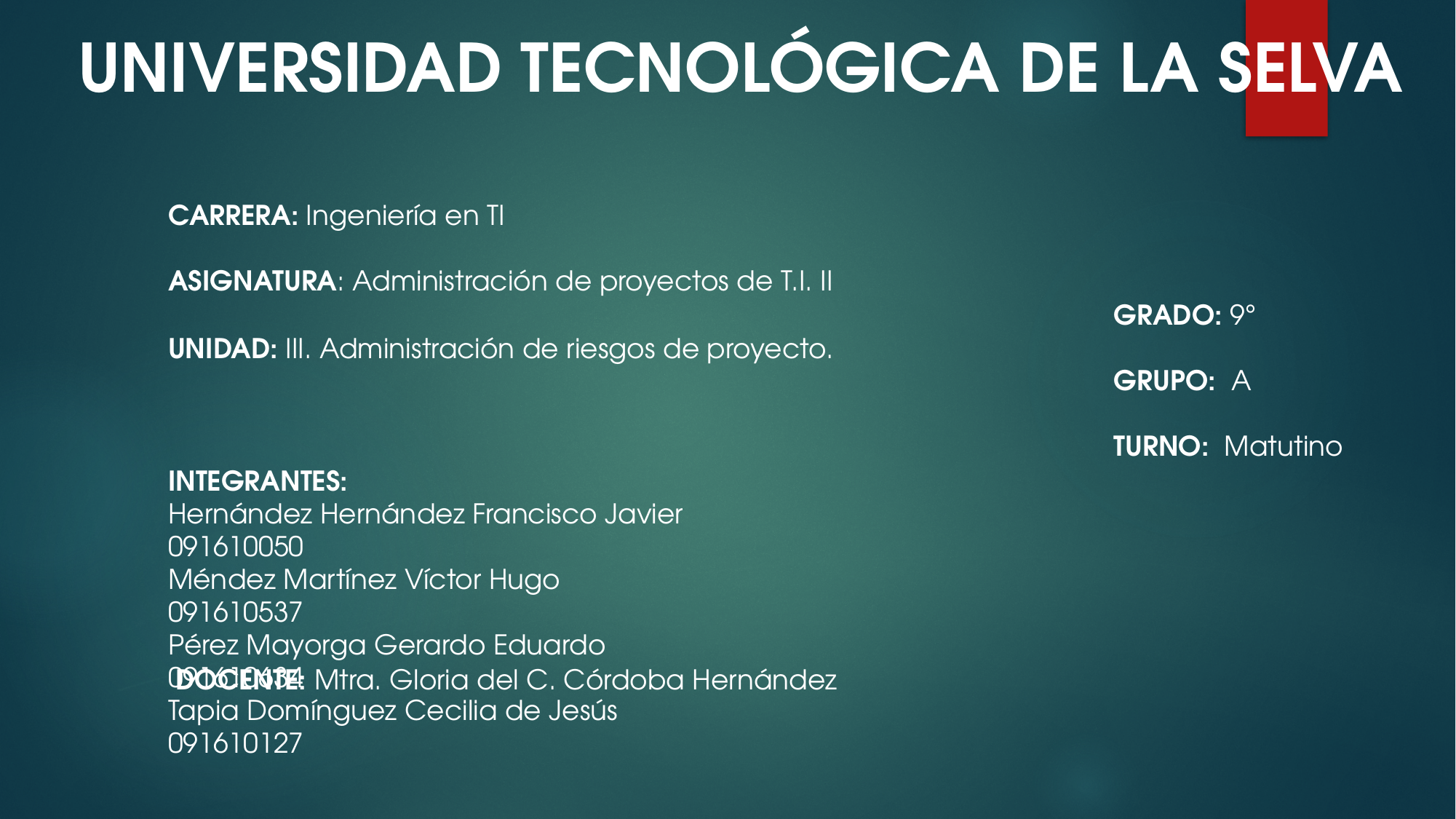

UNIVERSIDAD TECNOLÓGICA DE LA SELVA
CARRERA: Ingeniería en TI

ASIGNATURA: Administración de proyectos de T.I. II
GRADO: 9°

GRUPO:  A

TURNO:  Matutino
UNIDAD: III. Administración de riesgos de proyecto.

INTEGRANTES:
Hernández Hernández Francisco Javier				091610050
Méndez Martínez Víctor Hugo				091610537
Pérez Mayorga Gerardo Eduardo				091610634
Tapia Domínguez Cecilia de Jesús				091610127
 DOCENTE: Mtra. Gloria del C. Córdoba Hernández